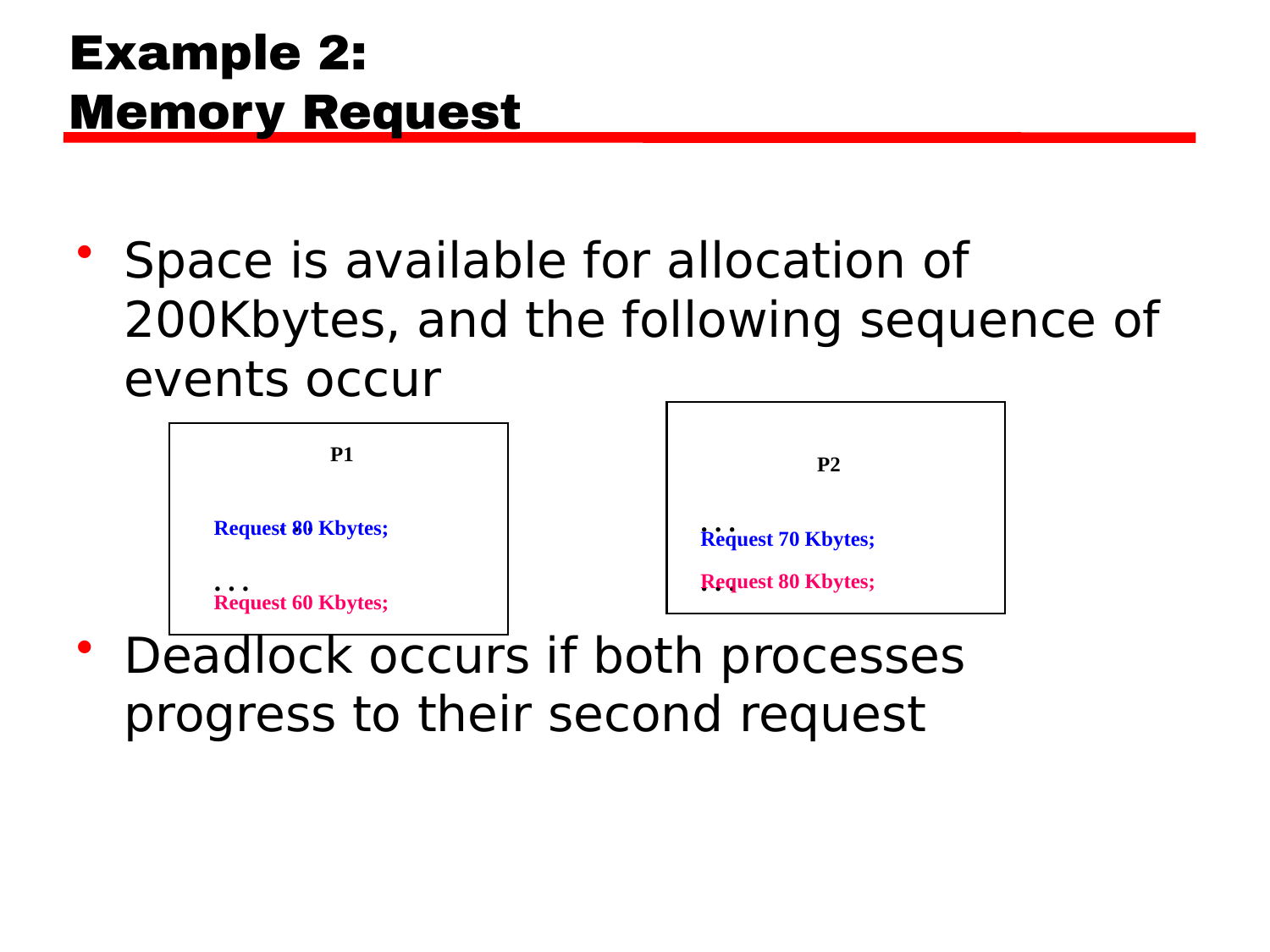

Example 2:
Memory Request
Space is available for allocation of 200Kbytes, and the following sequence of events occur

Deadlock occurs if both processes progress to their second request

P1
P2
. . .
. . .
Request 80 Kbytes;
Request 70 Kbytes;
. . .
. . .
Request 80 Kbytes;
Request 60 Kbytes;